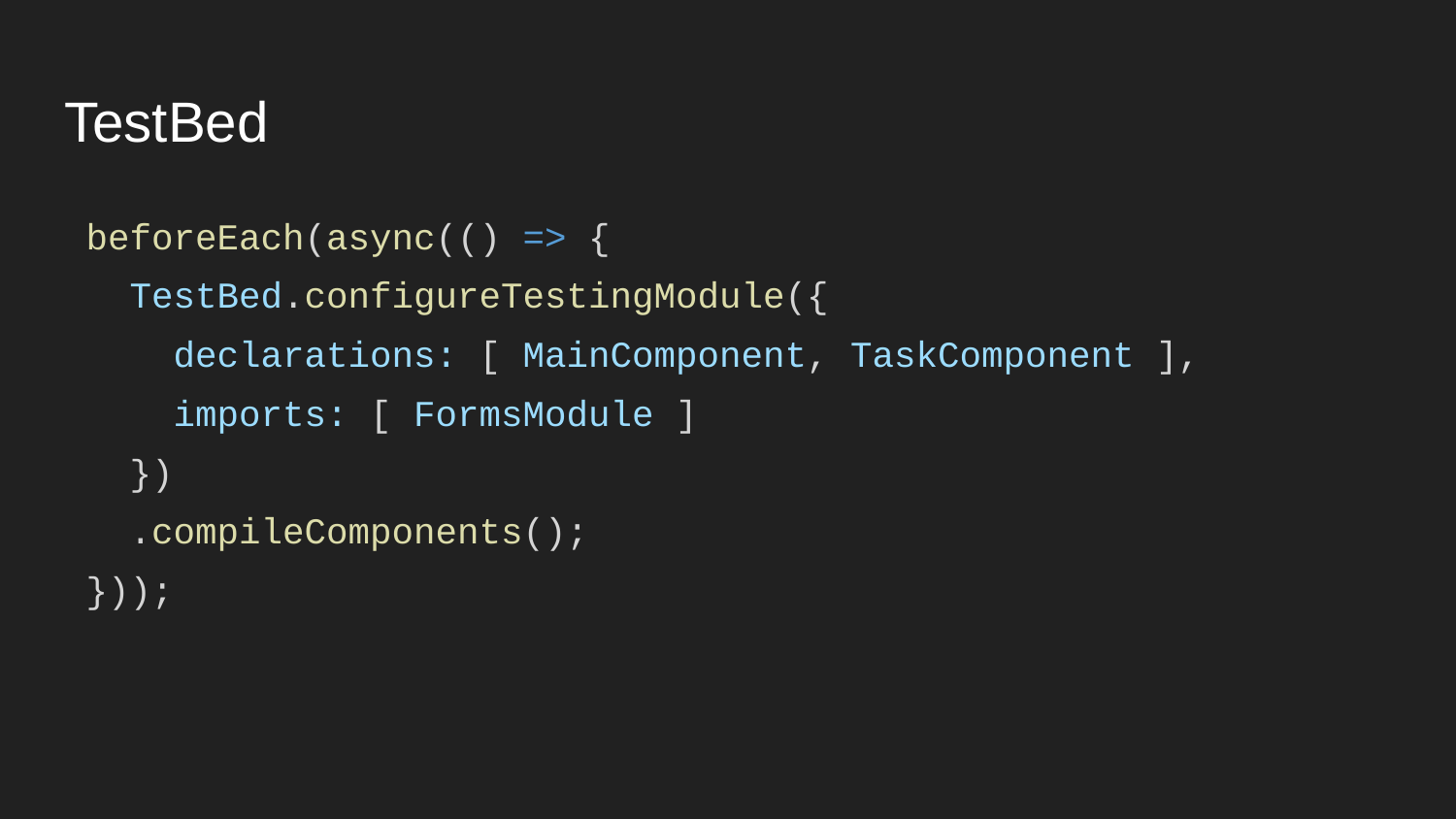

# TestBed
 beforeEach(async(() => {
   TestBed.configureTestingModule({
     declarations: [ MainComponent, TaskComponent ],
     imports: [ FormsModule ]
   })
   .compileComponents();
 }));